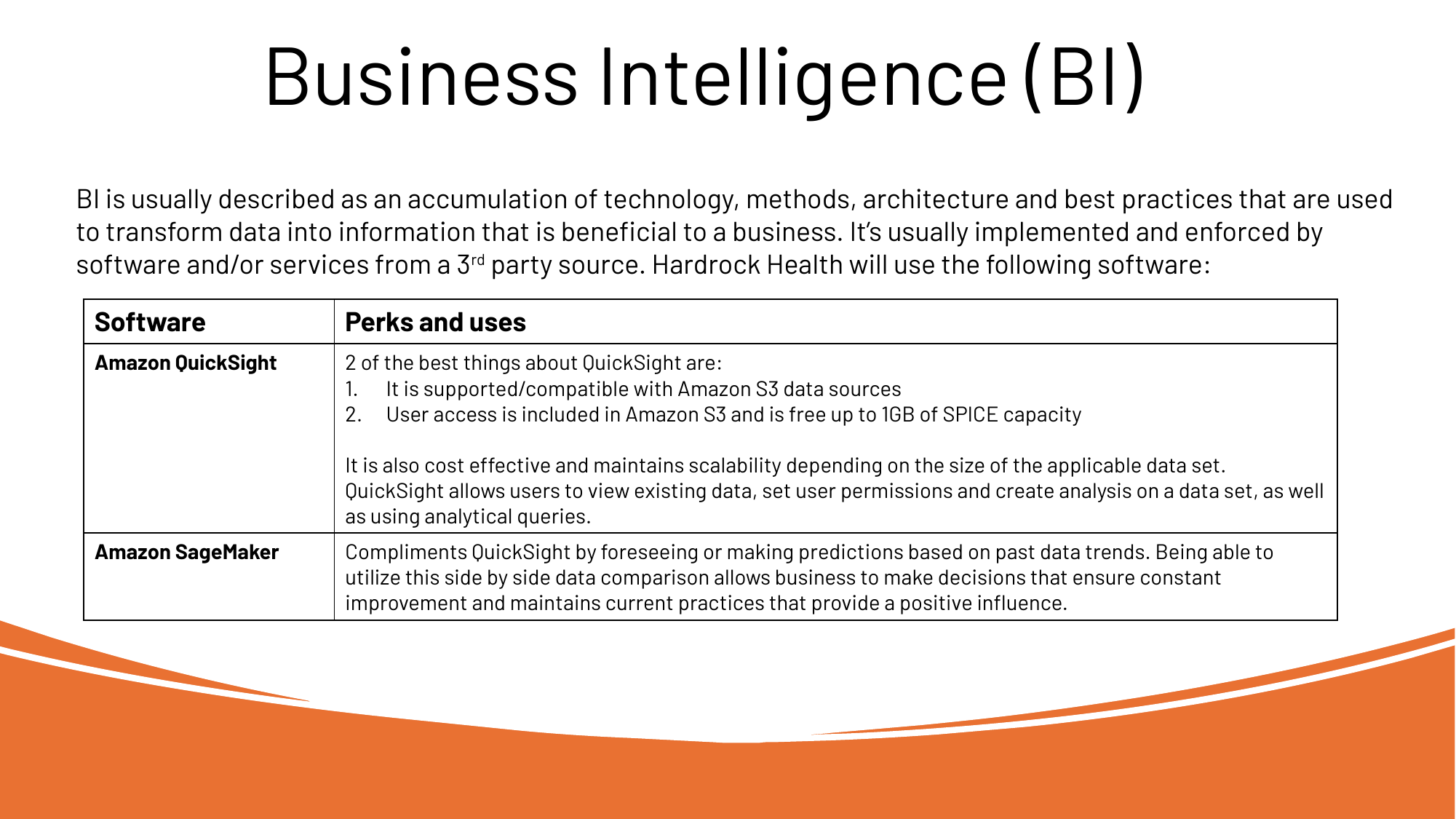

Business Intelligence (BI)

BI is usually described as an accumulation of technology, methods, architecture and best practices that are used to transform data into information that is beneficial to a business. It’s usually implemented and enforced by software and/or services from a 3rd party source. Hardrock Health will use the following software:

| Software | Perks and uses |
| --- | --- |
| Amazon QuickSight | 2 of the best things about QuickSight are: It is supported/compatible with Amazon S3 data sources User access is included in Amazon S3 and is free up to 1GB of SPICE capacity It is also cost effective and maintains scalability depending on the size of the applicable data set. QuickSight allows users to view existing data, set user permissions and create analysis on a data set, as well as using analytical queries. |
| Amazon SageMaker | Compliments QuickSight by foreseeing or making predictions based on past data trends. Being able to utilize this side by side data comparison allows business to make decisions that ensure constant improvement and maintains current practices that provide a positive influence. |